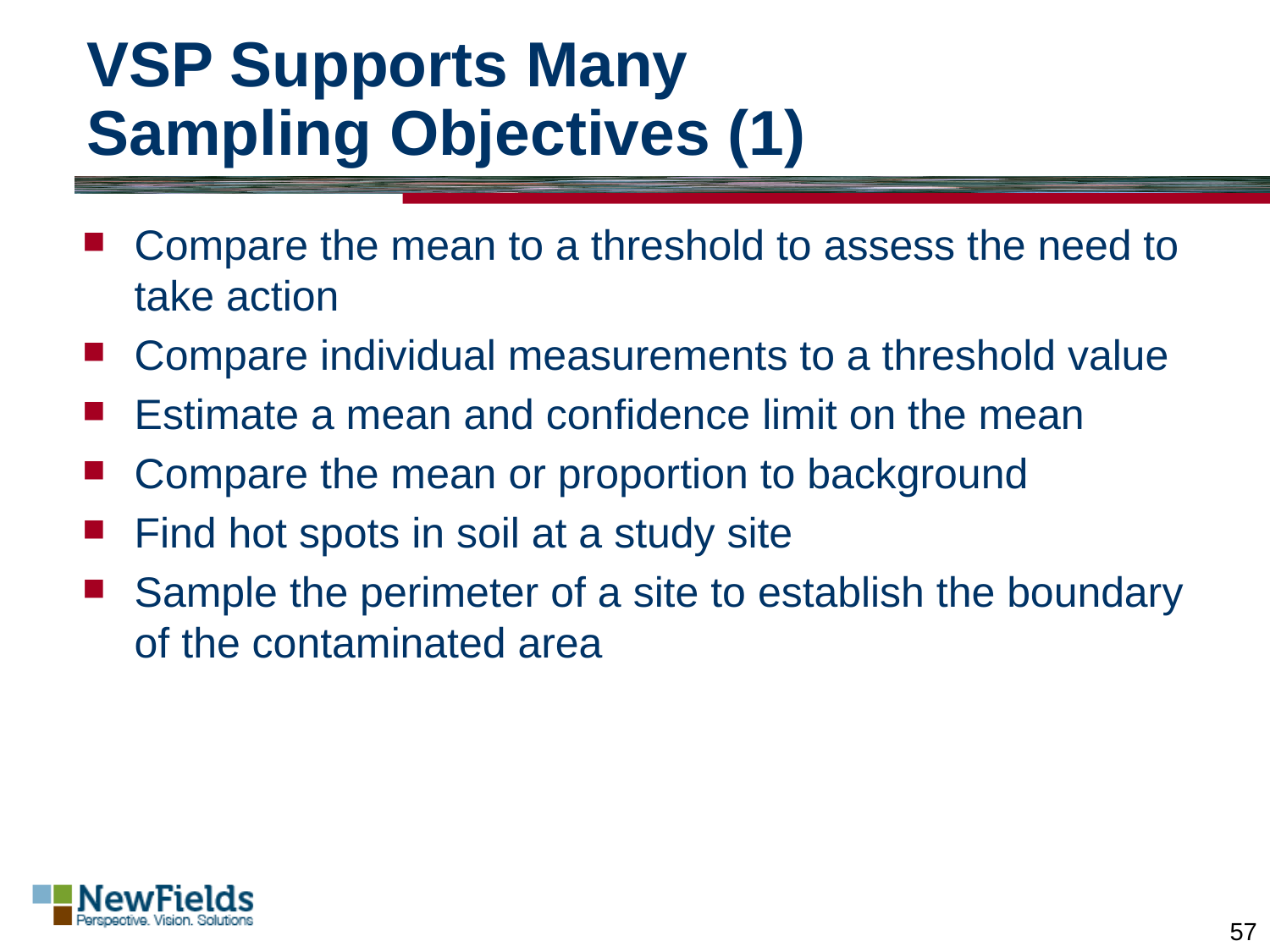

# VSP Supports Many Sampling Objectives (1)
Compare the mean to a threshold to assess the need to take action
Compare individual measurements to a threshold value
Estimate a mean and confidence limit on the mean
Compare the mean or proportion to background
Find hot spots in soil at a study site
Sample the perimeter of a site to establish the boundary of the contaminated area
57